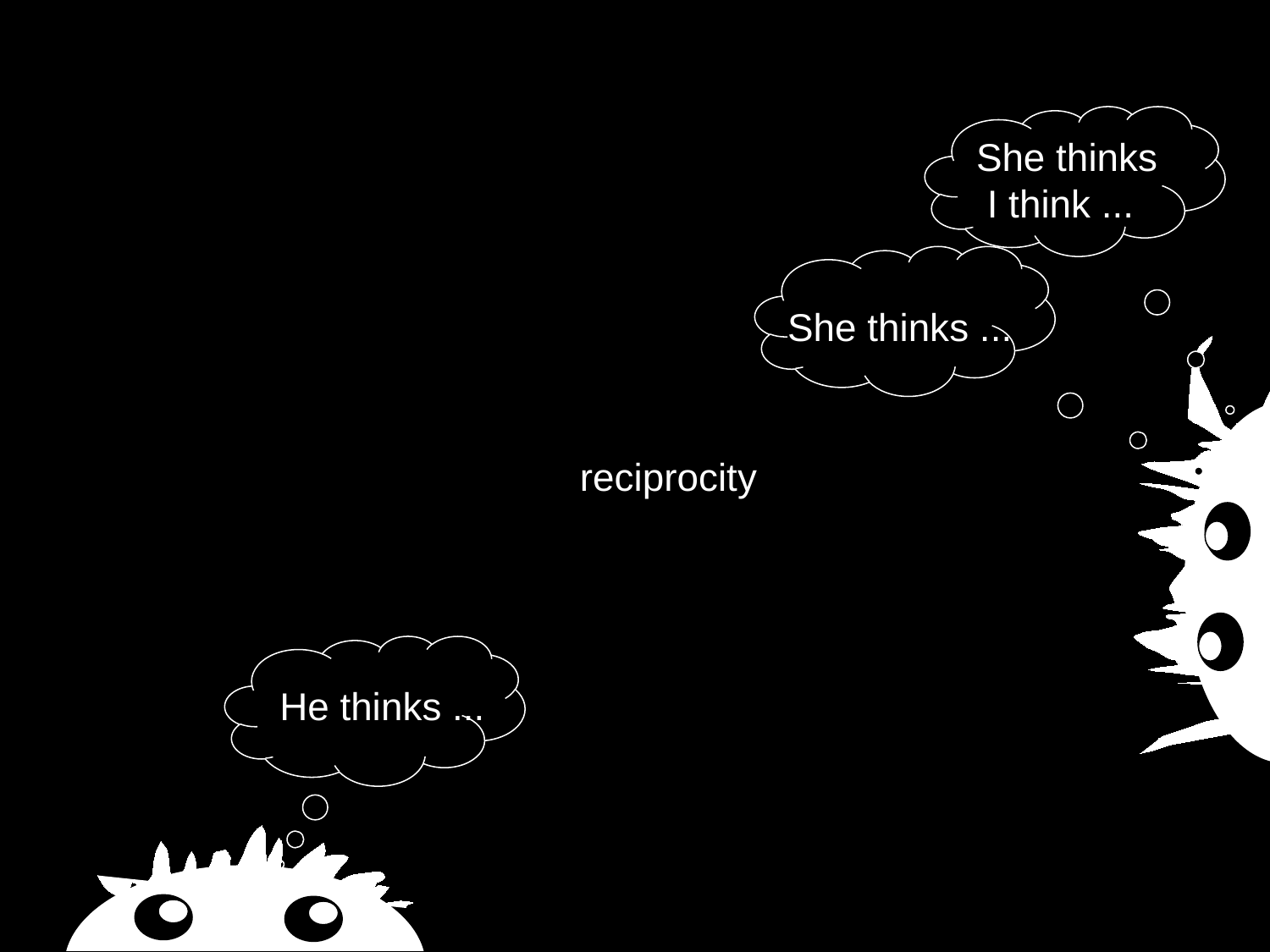

She thinks
 I think ...

She thinks ...

reciprocity

He thinks ...